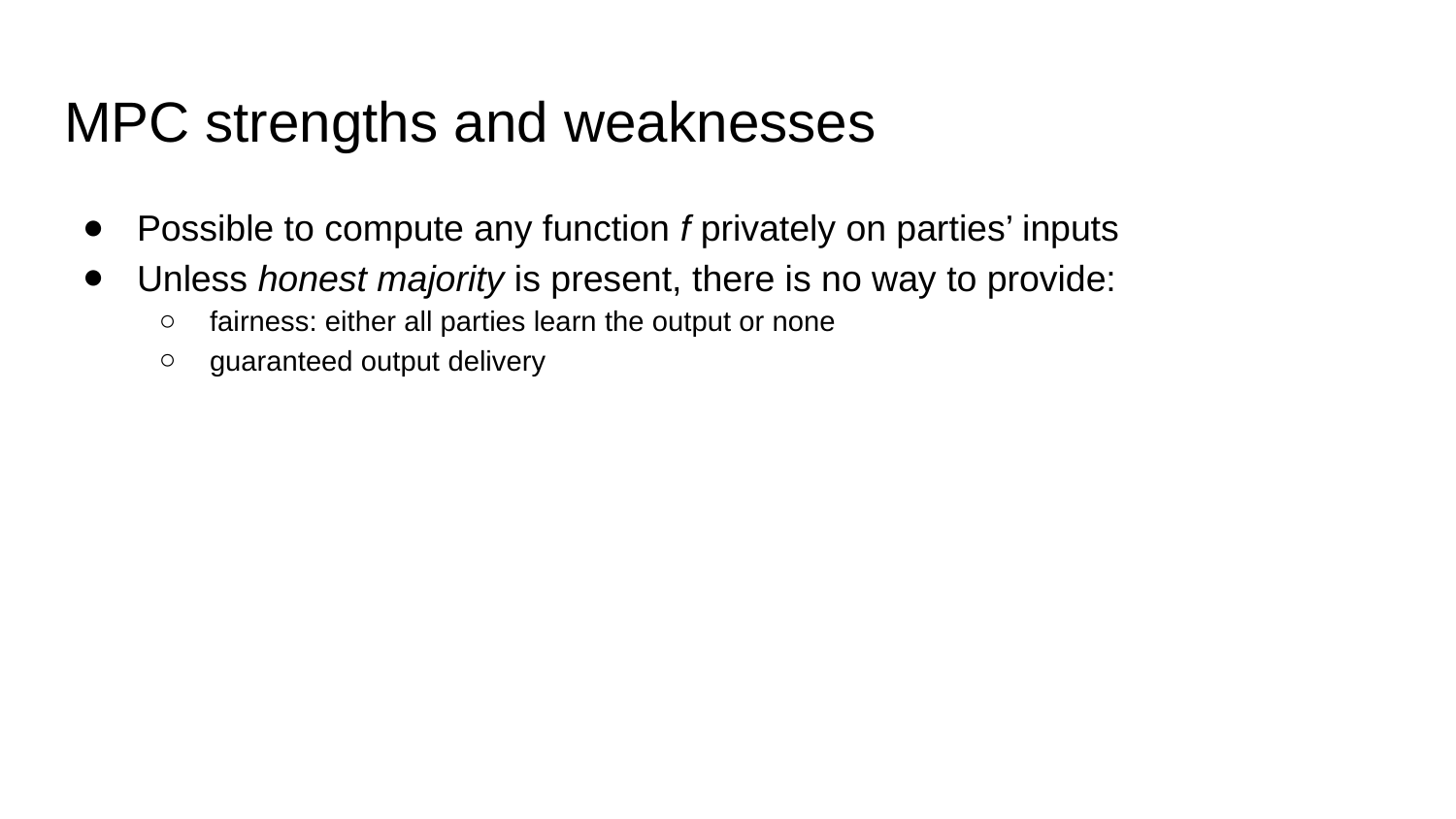

# MPC strengths and weaknesses
Possible to compute any function f privately on parties’ inputs
Unless honest majority is present, there is no way to provide:
fairness: either all parties learn the output or none
guaranteed output delivery